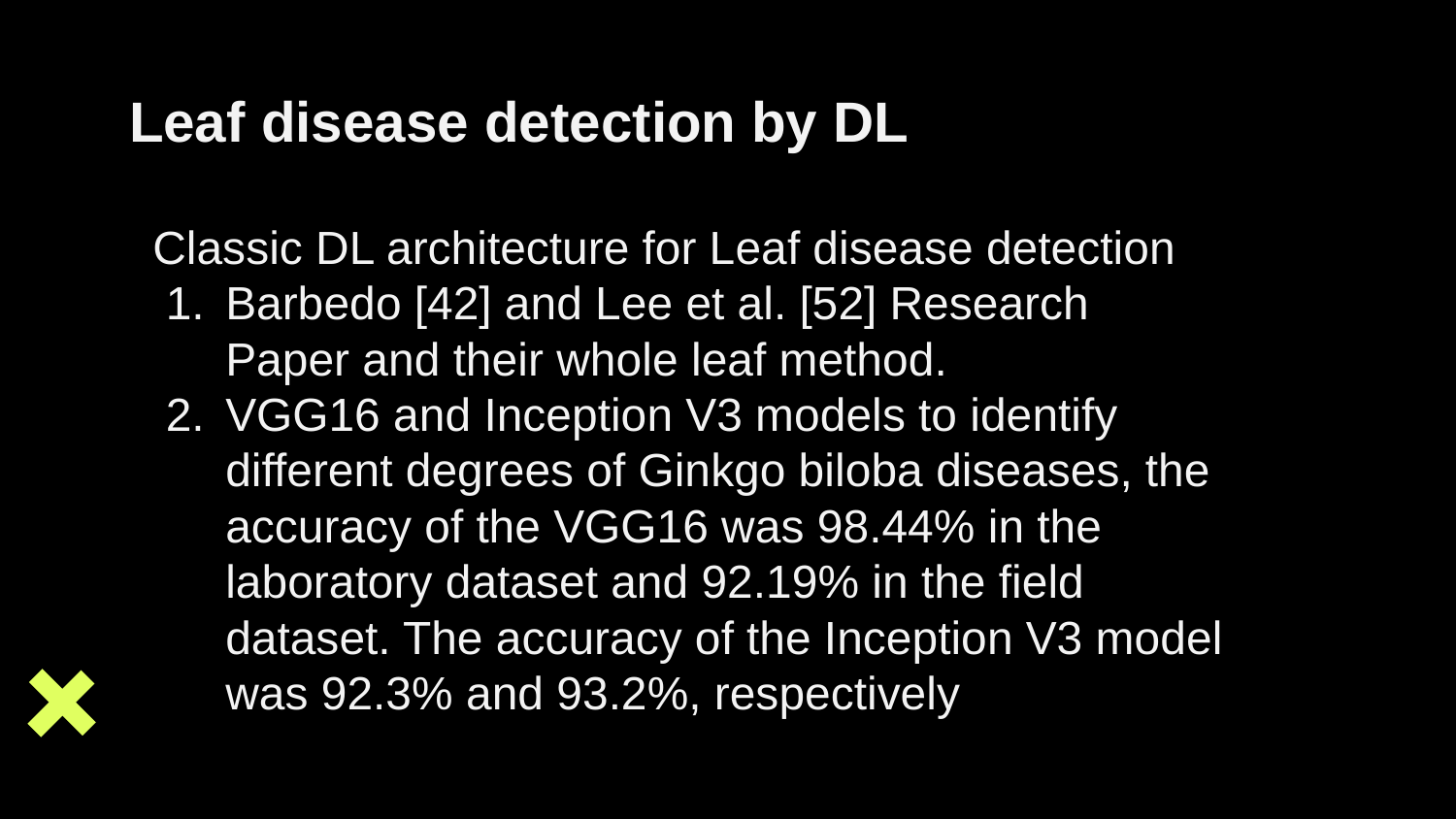

# Leaf disease detection by DL
Classic DL architecture for Leaf disease detection
Barbedo [42] and Lee et al. [52] Research Paper and their whole leaf method.
VGG16 and Inception V3 models to identify different degrees of Ginkgo biloba diseases, the accuracy of the VGG16 was 98.44% in the laboratory dataset and 92.19% in the field dataset. The accuracy of the Inception V3 model was 92.3% and 93.2%, respectively